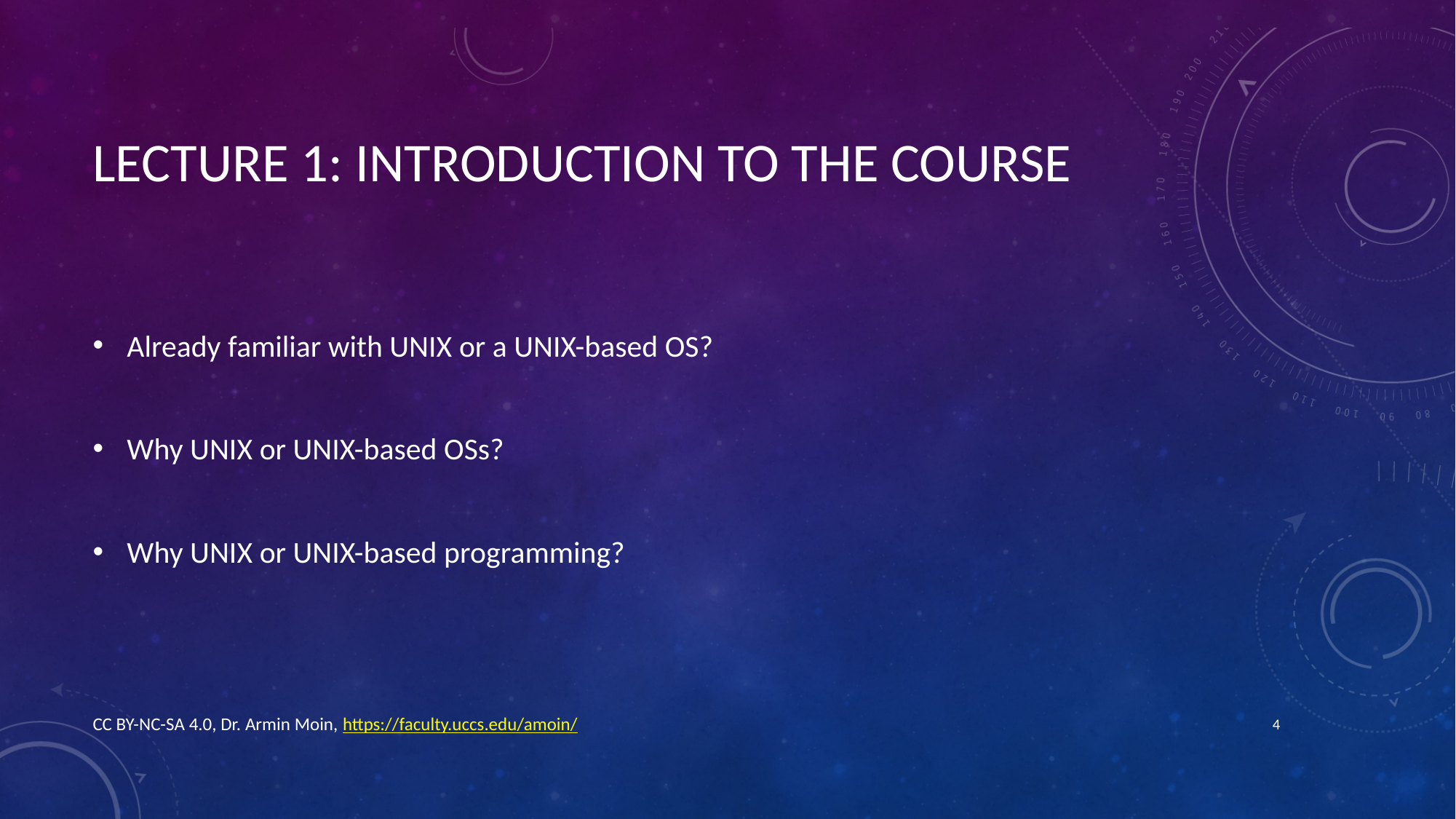

# Lecture 1: Introduction to the course
Already familiar with UNIX or a UNIX-based OS?

Why UNIX or UNIX-based OSs?

Why UNIX or UNIX-based programming?

CC BY-NC-SA 4.0, Dr. Armin Moin, https://faculty.uccs.edu/amoin/
4